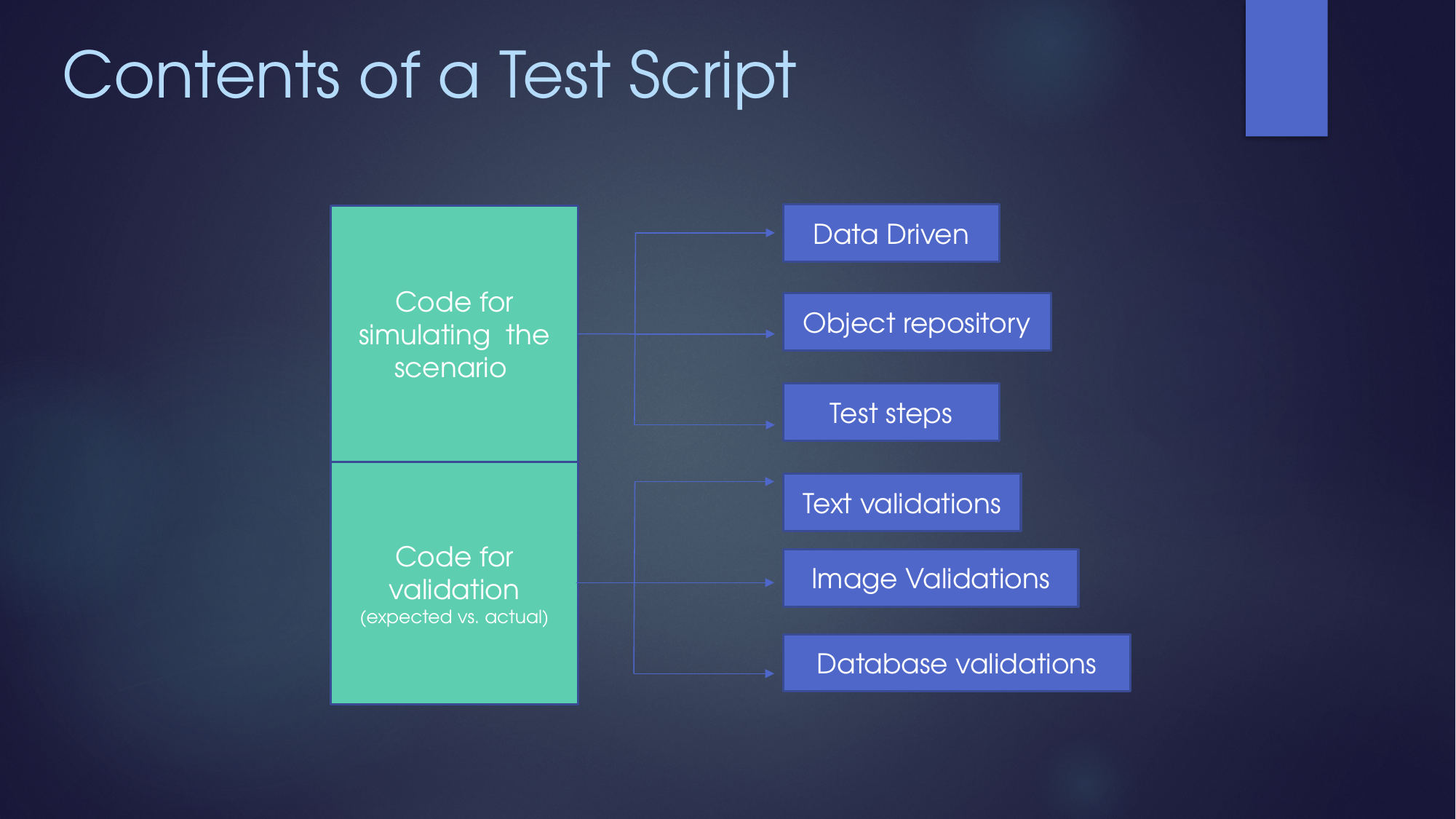

# Contents of a Test Script
Data Driven
Code for simulating  the scenario
Object repository
Test steps
Code for validation
(expected vs. actual)
Text validations
Image Validations
Database validations